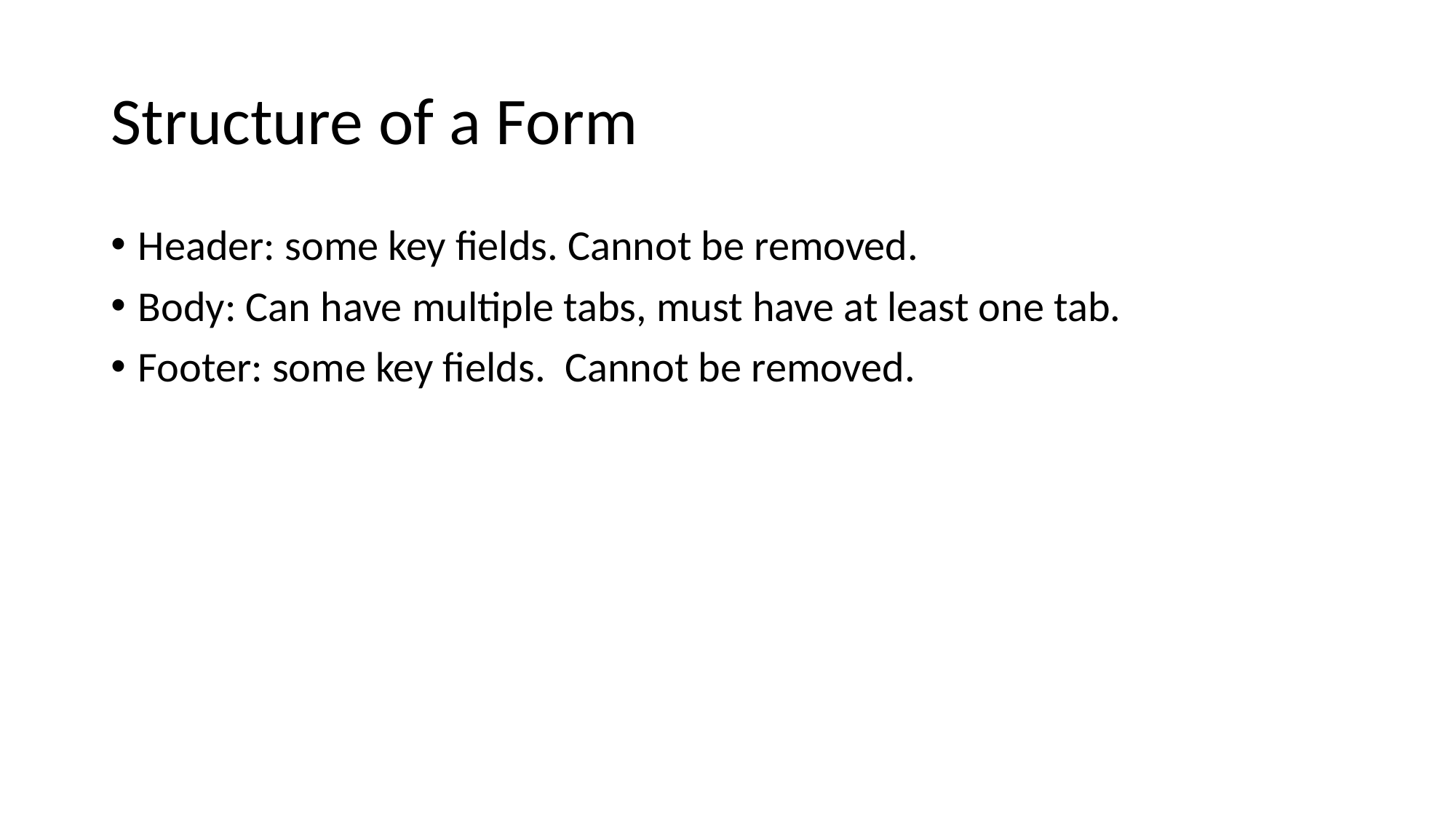

# Structure of a Form
Header: some key fields. Cannot be removed.
Body: Can have multiple tabs, must have at least one tab.
Footer: some key fields.  Cannot be removed.